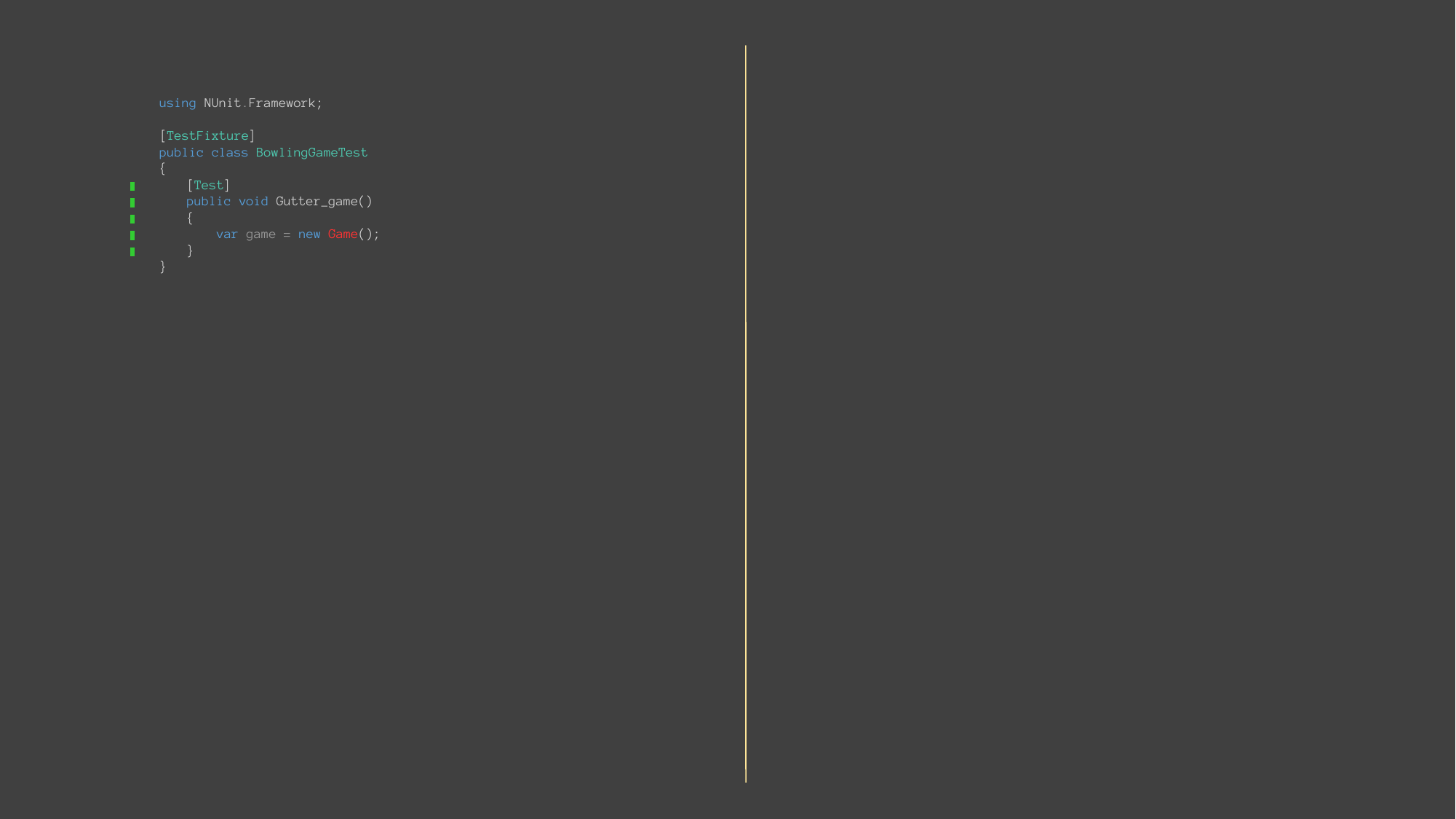

using NUnit.Framework;

    [TestFixture]
    public class BowlingGameTest
    {
        [Test]
        public void Gutter_game()
        {
            var game = new Game();
        }
    }